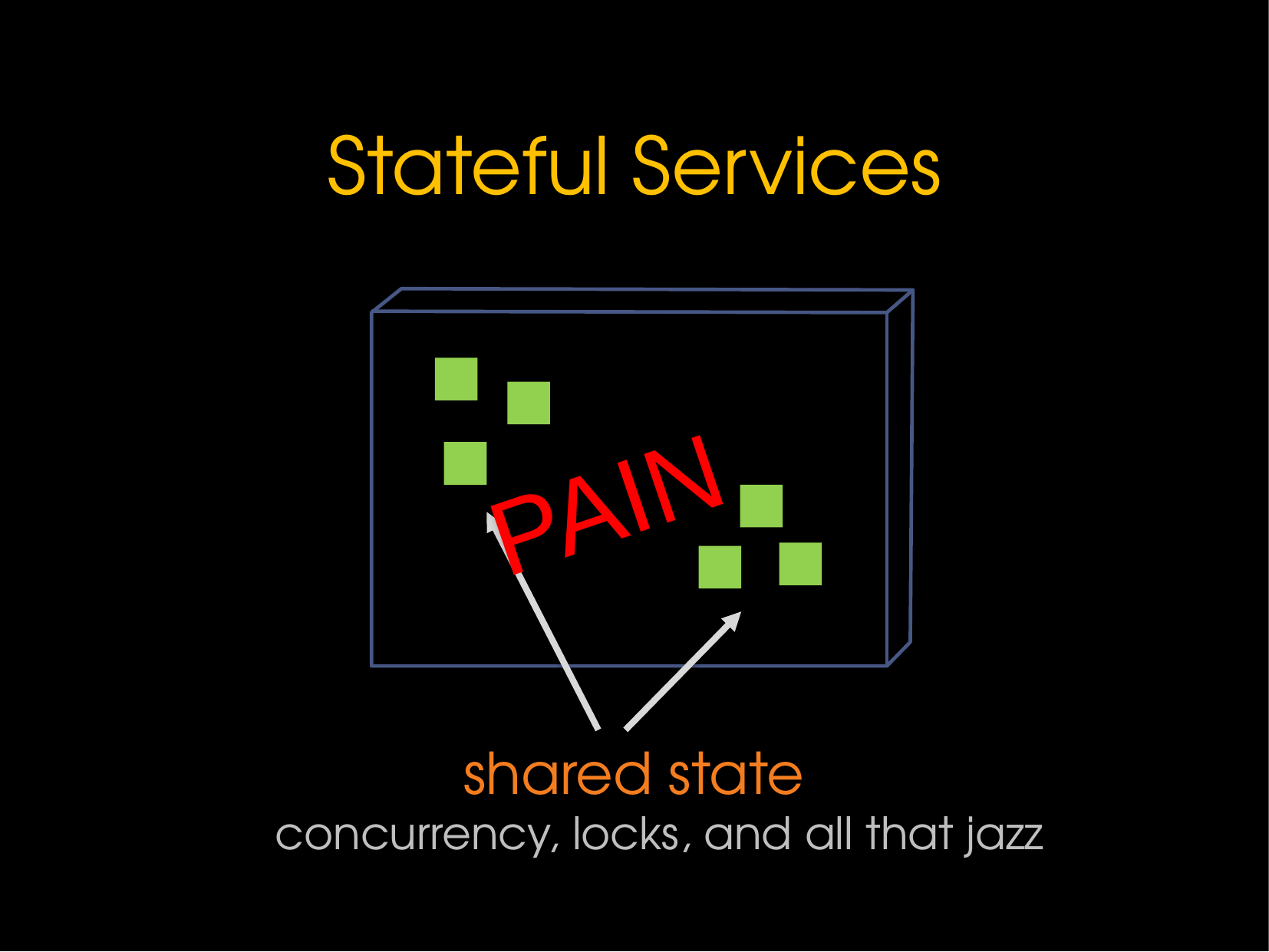

Stateful Services

PAIN

shared state
concurrency, locks, and all that jazz